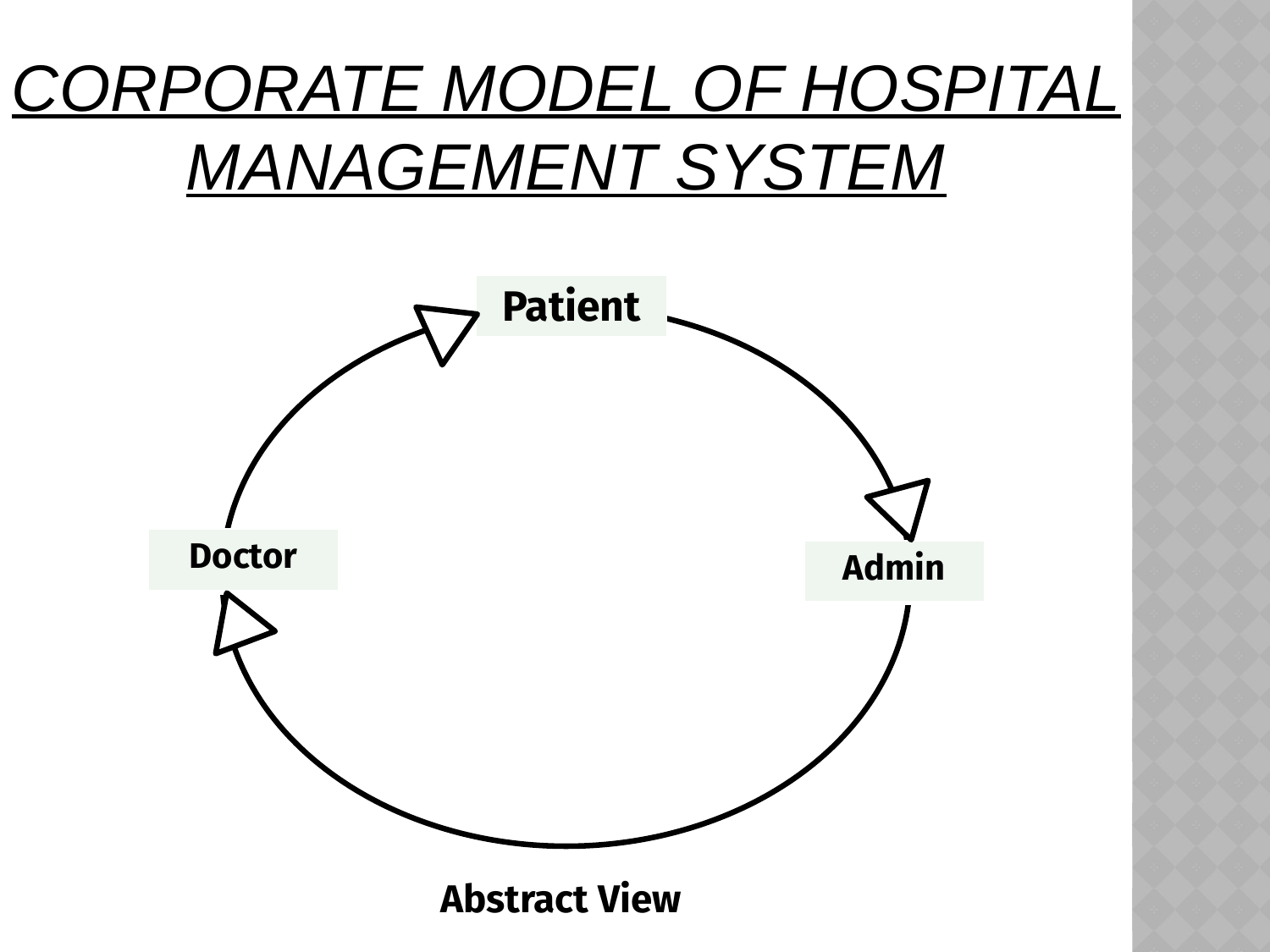

# Corporate model of hospital management system
| Patient |
| --- |

| Doctor |
| --- |
| Admin |
| --- |

Abstract View